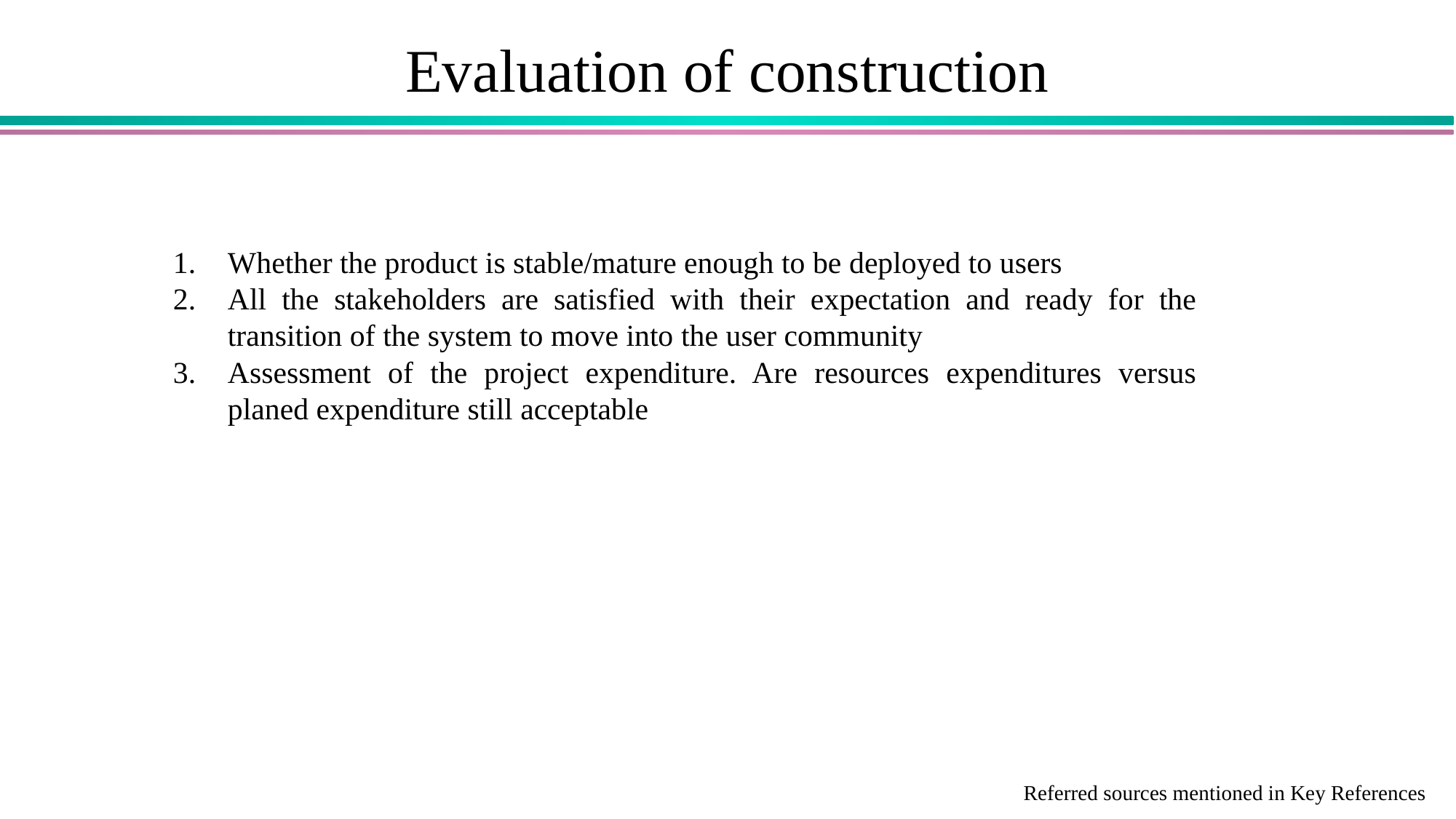

# Evaluation of construction
Whether the product is stable/mature enough to be deployed to users
All the stakeholders are satisfied with their expectation and ready for the transition of the system to move into the user community
Assessment of the project expenditure. Are resources expenditures versus planed expenditure still acceptable
Referred sources mentioned in Key References